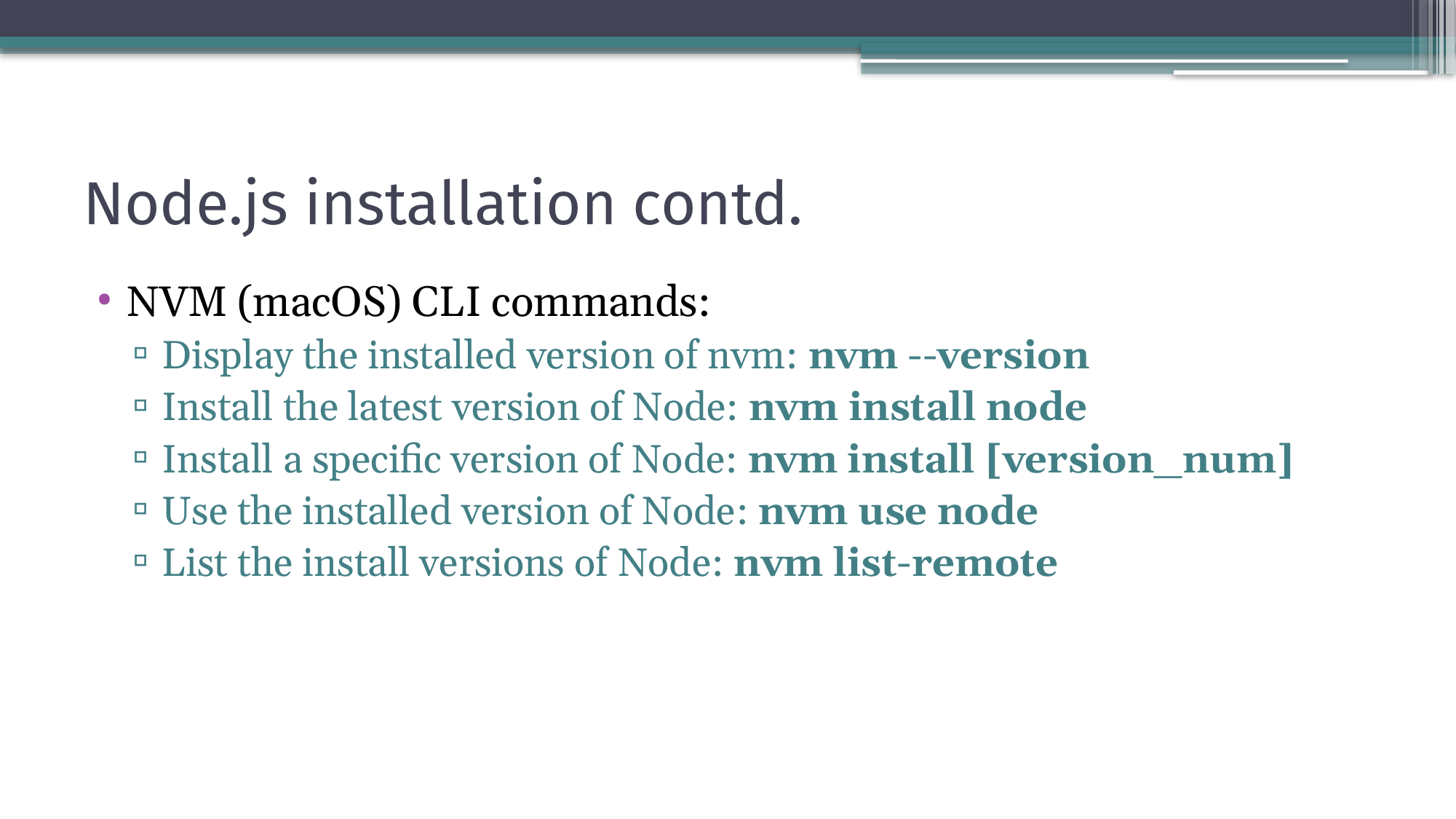

# Node.js installation contd.
NVM (macOS) CLI commands:
Display the installed version of nvm: nvm --version
Install the latest version of Node: nvm install node
Install a specific version of Node: nvm install [version_num]
Use the installed version of Node: nvm use node
List the install versions of Node: nvm list-remote